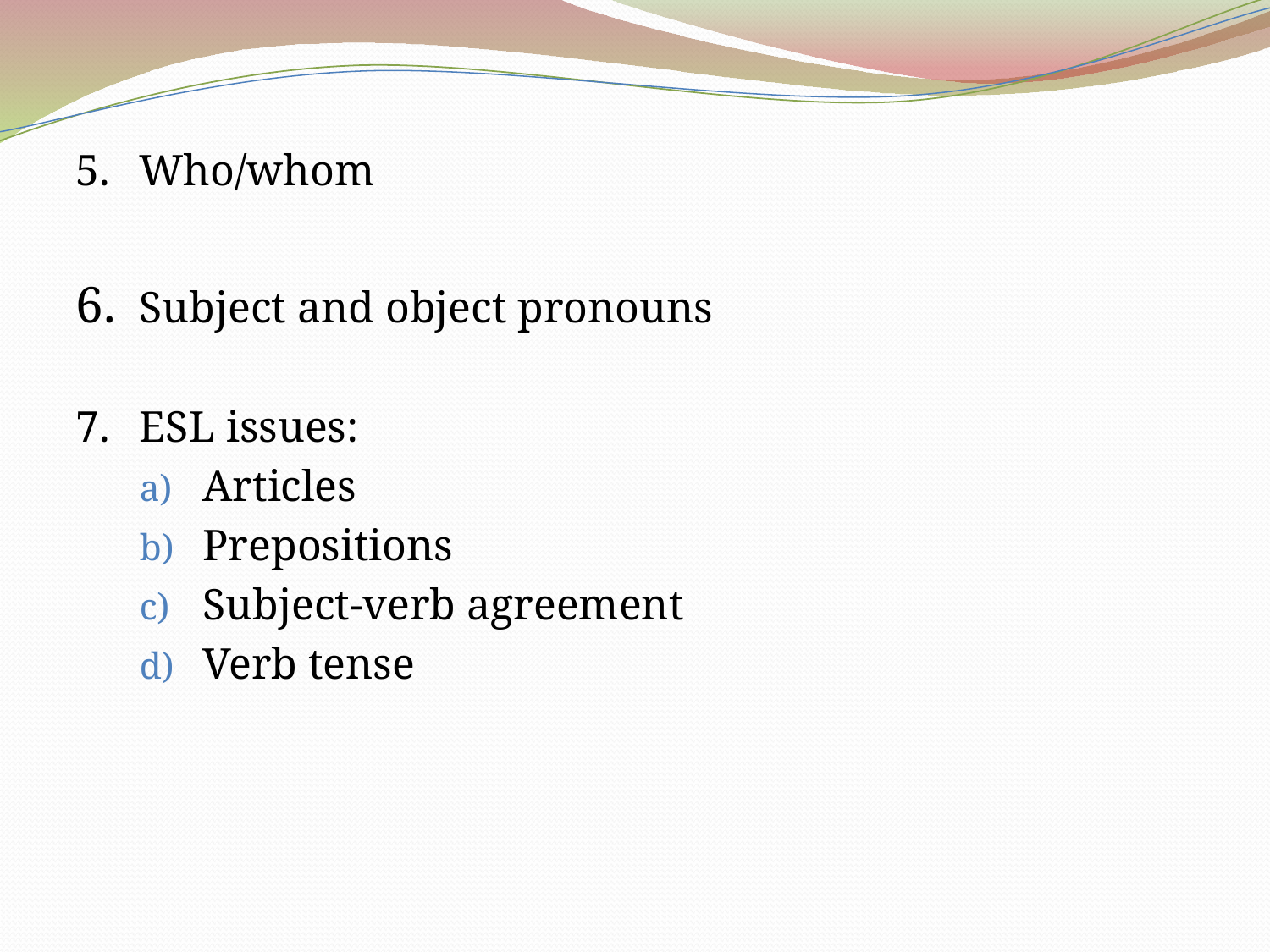

#
5.	Who/whom

6.	Subject and object pronouns

7.	ESL issues:
Articles
Prepositions
Subject-verb agreement
Verb tense